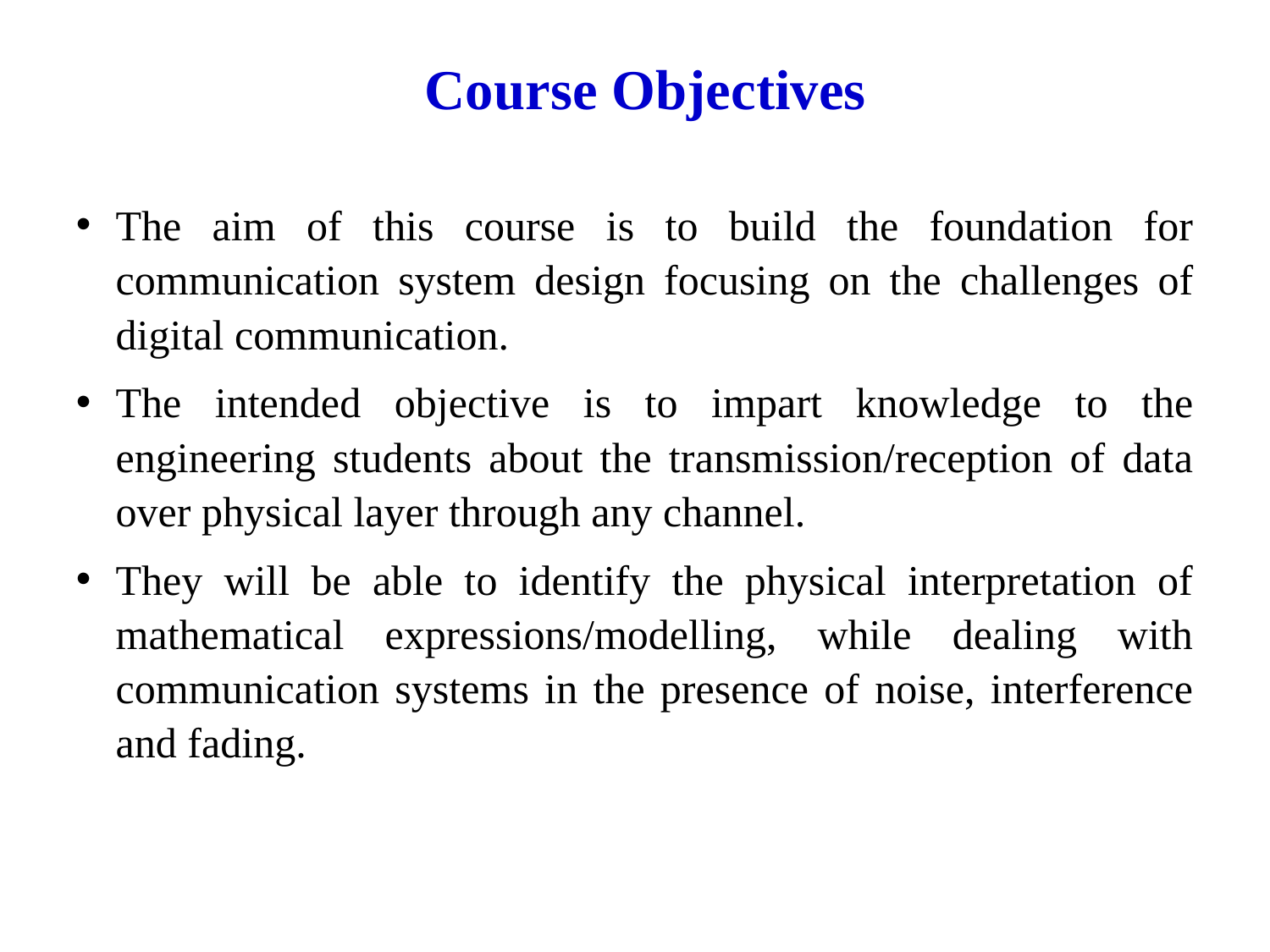

Course Objectives
The aim of this course is to build the foundation for communication system design focusing on the challenges of digital communication.
The intended objective is to impart knowledge to the engineering students about the transmission/reception of data over physical layer through any channel.
They will be able to identify the physical interpretation of mathematical expressions/modelling, while dealing with communication systems in the presence of noise, interference and fading.